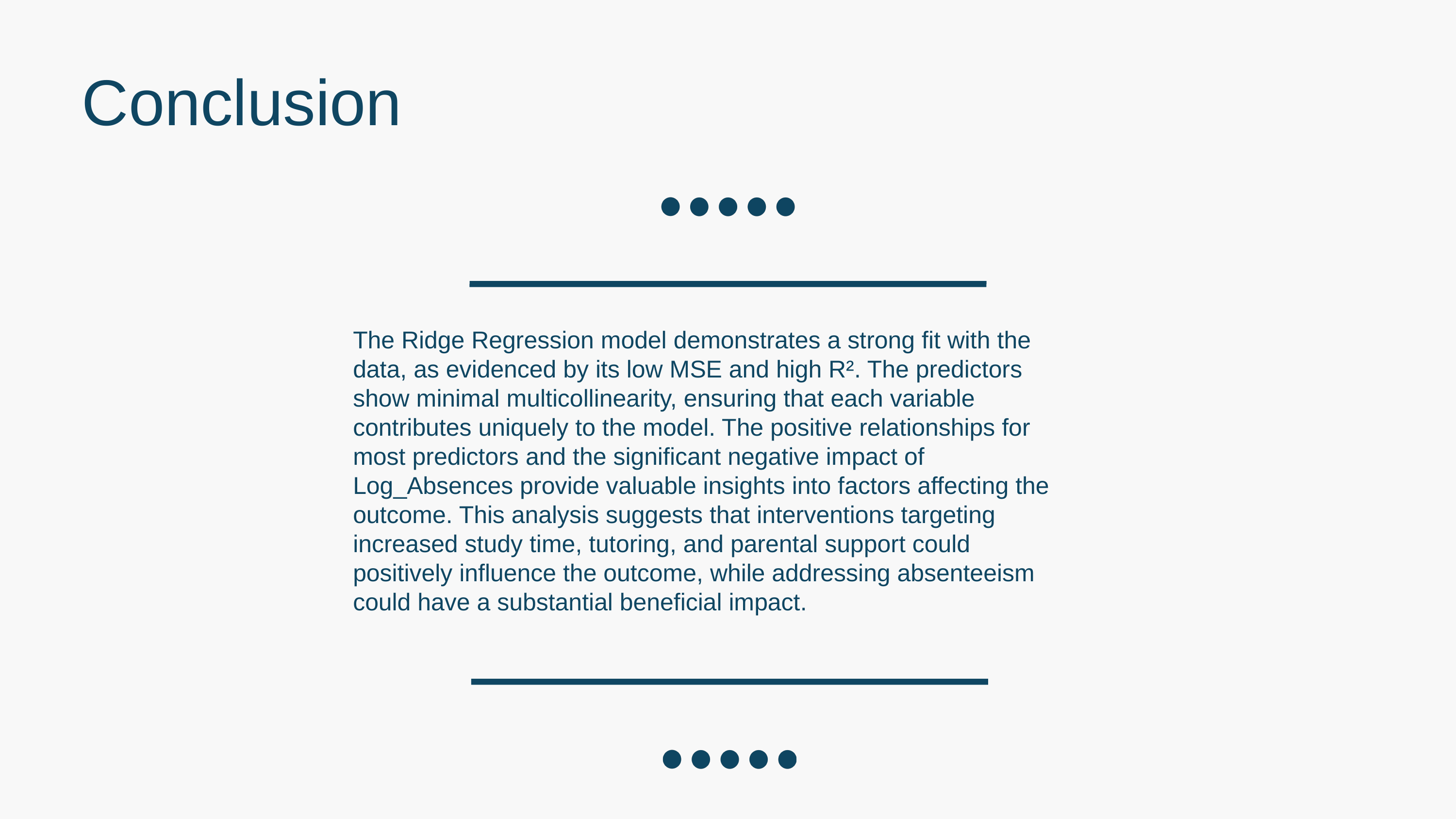

Conclusion

The Ridge Regression model demonstrates a strong fit with the data, as evidenced by its low MSE and high R². The predictors show minimal multicollinearity, ensuring that each variable contributes uniquely to the model. The positive relationships for most predictors and the significant negative impact of Log_Absences provide valuable insights into factors affecting the outcome. This analysis suggests that interventions targeting increased study time, tutoring, and parental support could positively influence the outcome, while addressing absenteeism could have a substantial beneficial impact.